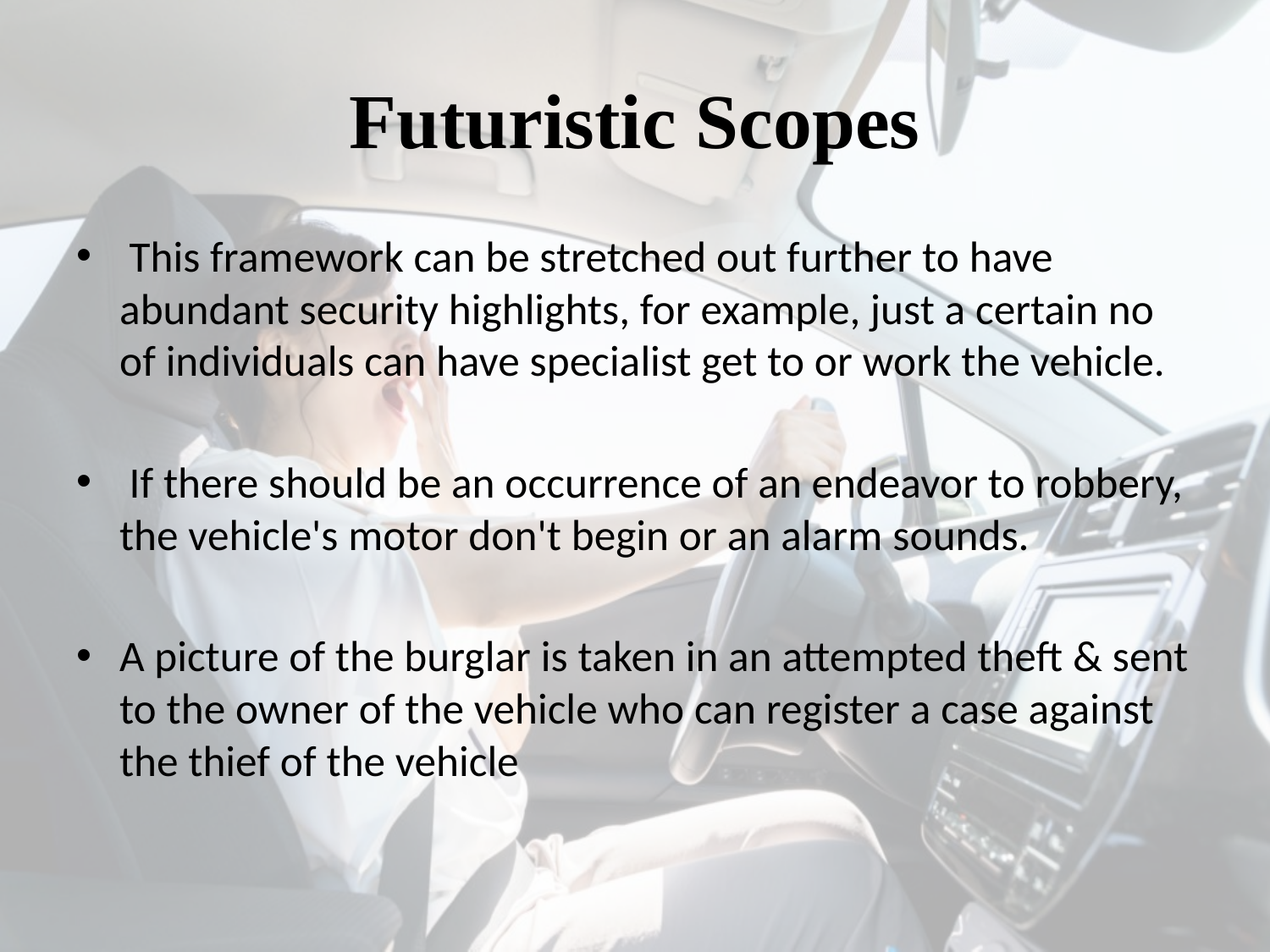

# Futuristic Scopes
 This framework can be stretched out further to have abundant security highlights, for example, just a certain no of individuals can have specialist get to or work the vehicle.

 If there should be an occurrence of an endeavor to robbery, the vehicle's motor don't begin or an alarm sounds.

A picture of the burglar is taken in an attempted theft & sent to the owner of the vehicle who can register a case against the thief of the vehicle